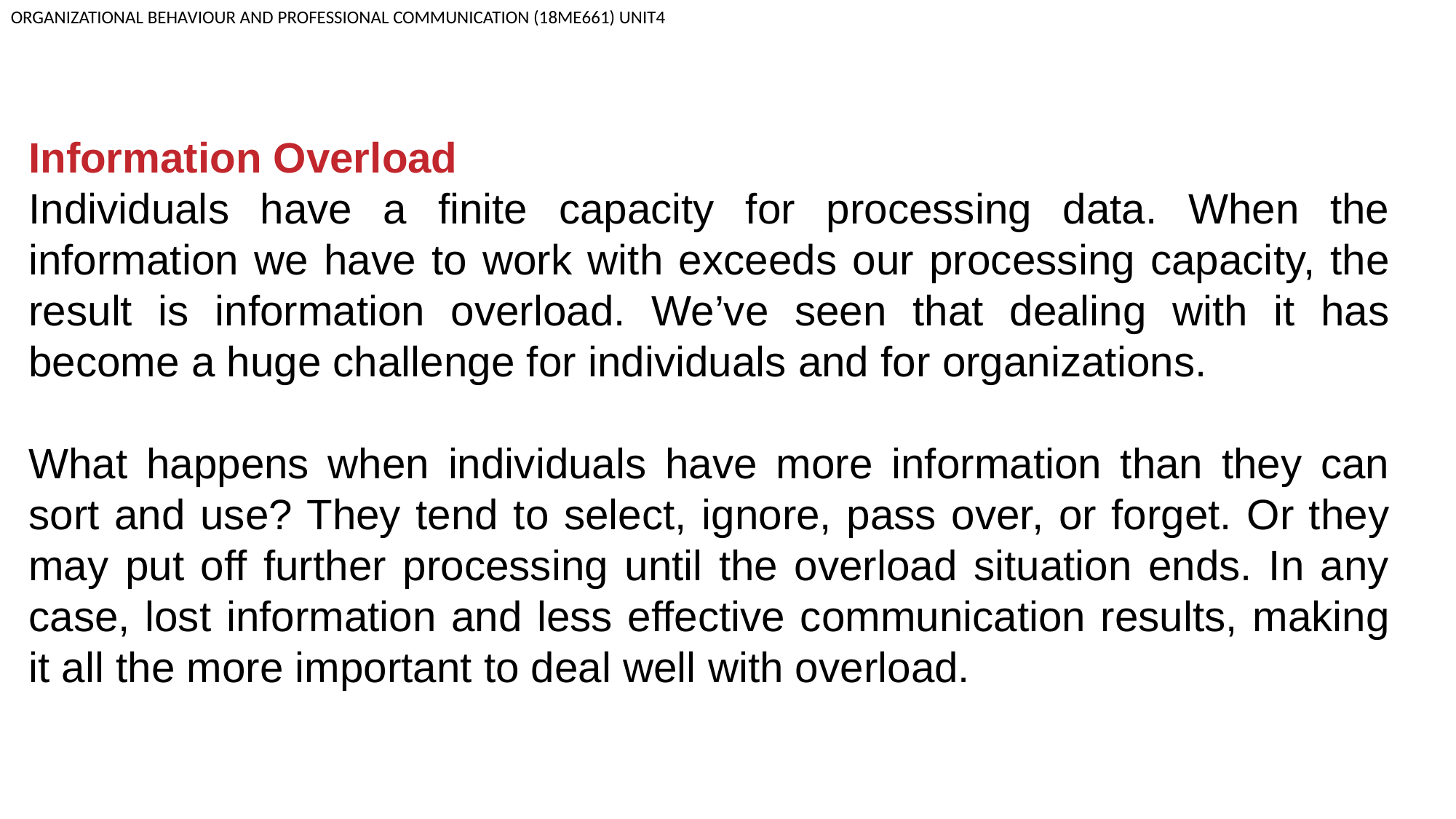

ORGANIZATIONAL BEHAVIOUR AND PROFESSIONAL COMMUNICATION (18ME661) UNIT4
Information Overload
Individuals have a finite capacity for processing data. When the information we have to work with exceeds our processing capacity, the result is information overload. We’ve seen that dealing with it has become a huge challenge for individuals and for organizations.

What happens when individuals have more information than they can sort and use? They tend to select, ignore, pass over, or forget. Or they may put off further processing until the overload situation ends. In any case, lost information and less effective communication results, making it all the more important to deal well with overload.